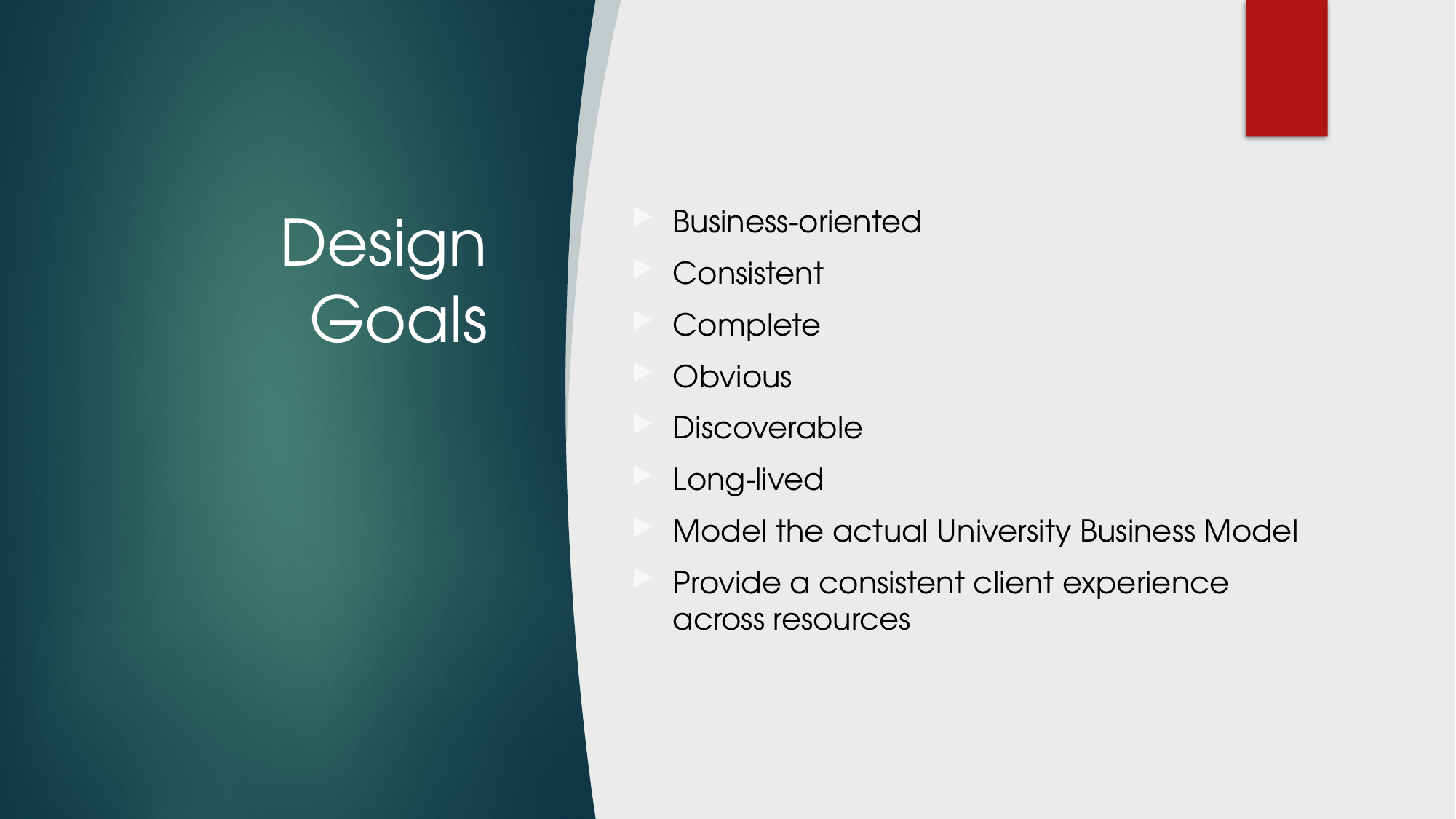

# Design Goals
Business-oriented
Consistent
Complete
Obvious
Discoverable
Long-lived
Model the actual University Business Model
Provide a consistent client experience across resources